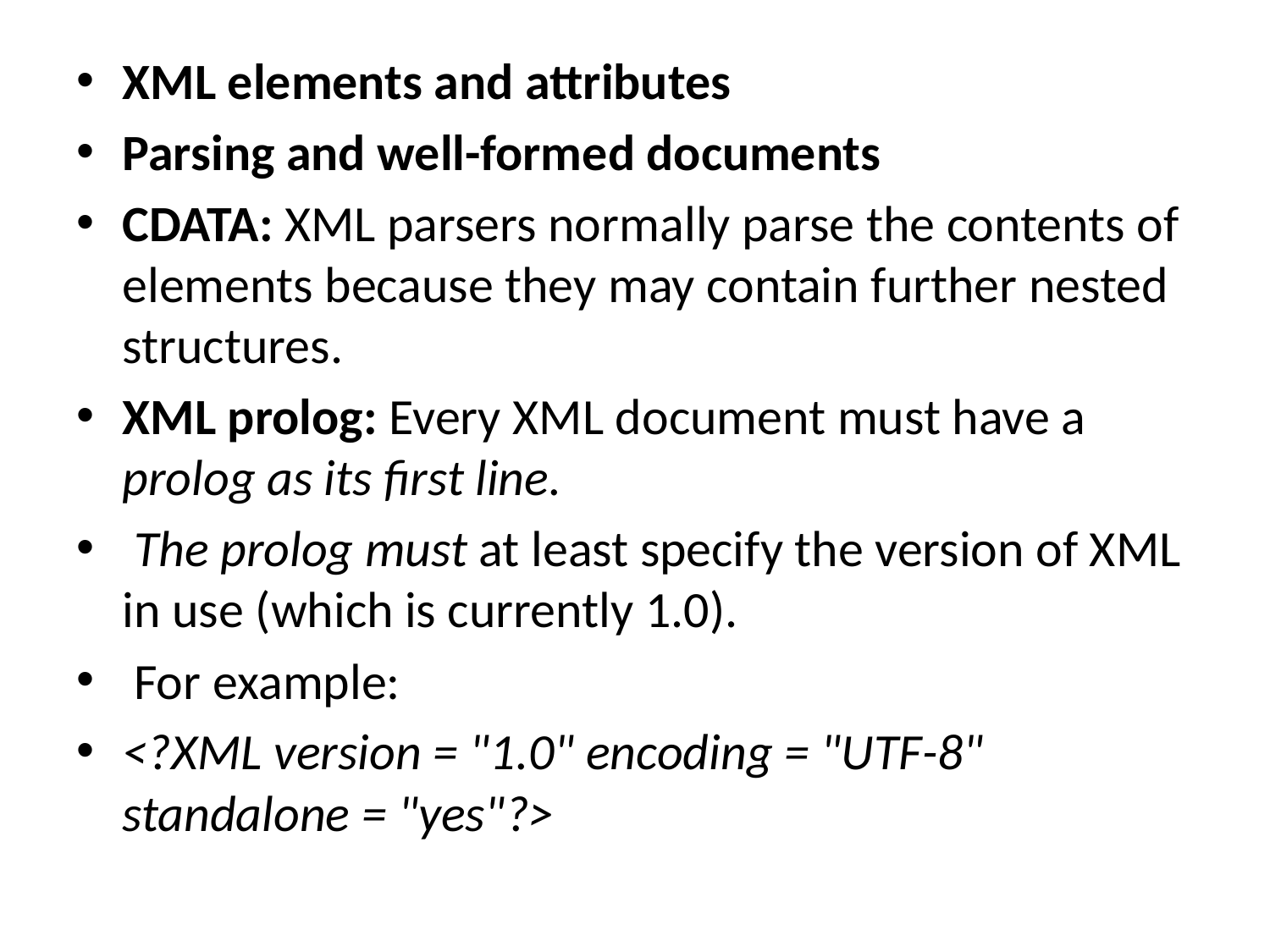

XML elements and attributes
Parsing and well-formed documents
CDATA: XML parsers normally parse the contents of elements because they may contain further nested structures.
XML prolog: Every XML document must have a prolog as its first line.
 The prolog must at least specify the version of XML in use (which is currently 1.0).
 For example:
<?XML version = "1.0" encoding = "UTF-8" standalone = "yes"?>